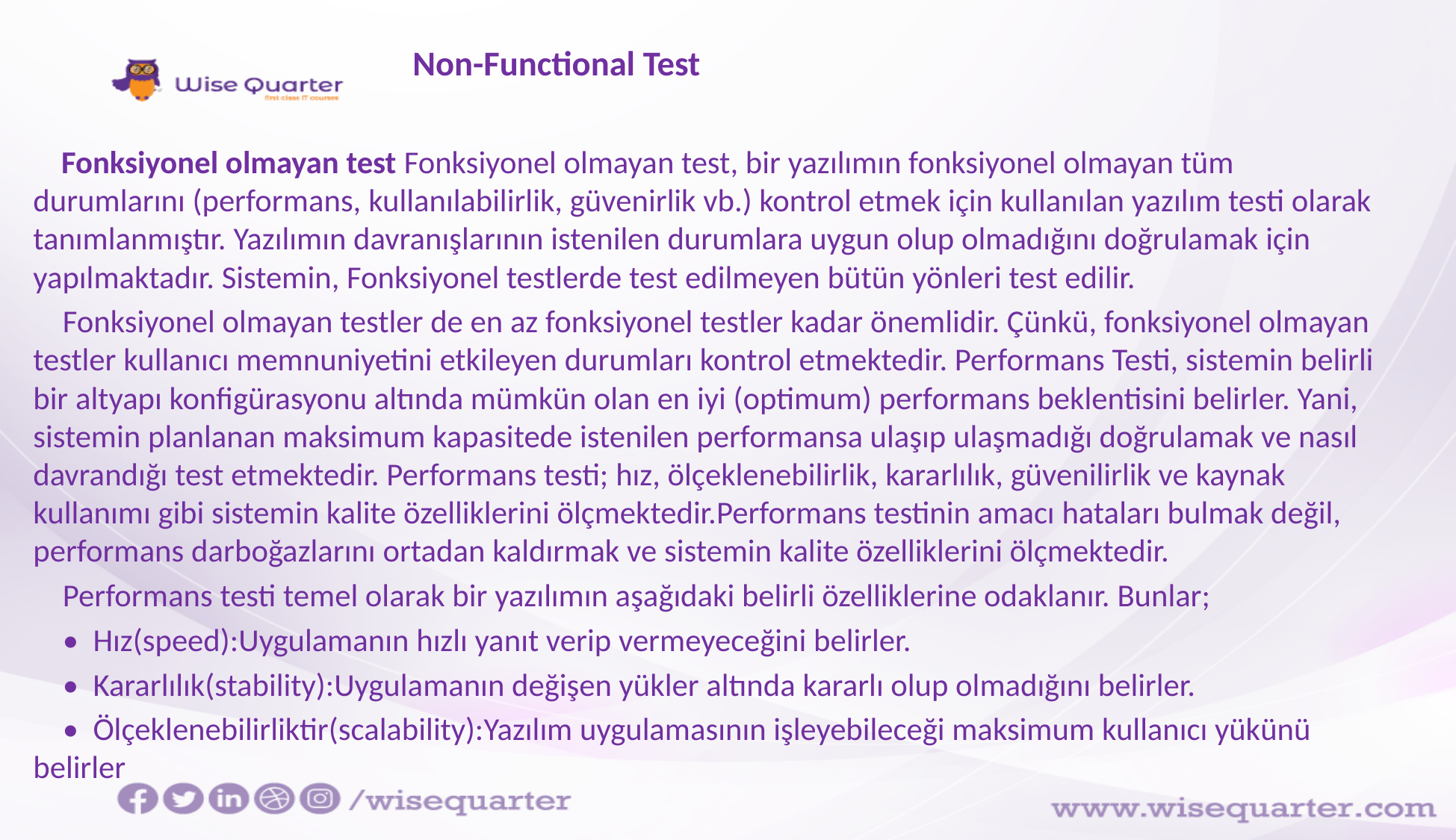

# Non-Functional Test
 Fonksiyonel olmayan test Fonksiyonel olmayan test, bir yazılımın fonksiyonel olmayan tüm durumlarını (performans, kullanılabilirlik, güvenirlik vb.) kontrol etmek için kullanılan yazılım testi olarak tanımlanmıştır. Yazılımın davranışlarının istenilen durumlara uygun olup olmadığını doğrulamak için yapılmaktadır. Sistemin, Fonksiyonel testlerde test edilmeyen bütün yönleri test edilir.
Fonksiyonel olmayan testler de en az fonksiyonel testler kadar önemlidir. Çünkü, fonksiyonel olmayan testler kullanıcı memnuniyetini etkileyen durumları kontrol etmektedir. Performans Testi, sistemin belirli bir altyapı konfigürasyonu altında mümkün olan en iyi (optimum) performans beklentisini belirler. Yani, sistemin planlanan maksimum kapasitede istenilen performansa ulaşıp ulaşmadığı doğrulamak ve nasıl davrandığı test etmektedir. Performans testi; hız, ölçeklenebilirlik, kararlılık, güvenilirlik ve kaynak kullanımı gibi sistemin kalite özelliklerini ölçmektedir.Performans testinin amacı hataları bulmak değil, performans darboğazlarını ortadan kaldırmak ve sistemin kalite özelliklerini ölçmektedir.
Performans testi temel olarak bir yazılımın aşağıdaki belirli özelliklerine odaklanır. Bunlar;
•  Hız(speed):Uygulamanın hızlı yanıt verip vermeyeceğini belirler.
•  Kararlılık(stability):Uygulamanın değişen yükler altında kararlı olup olmadığını belirler.
•  Ölçeklenebilirliktir(scalability):Yazılım uygulamasının işleyebileceği maksimum kullanıcı yükünü belirler